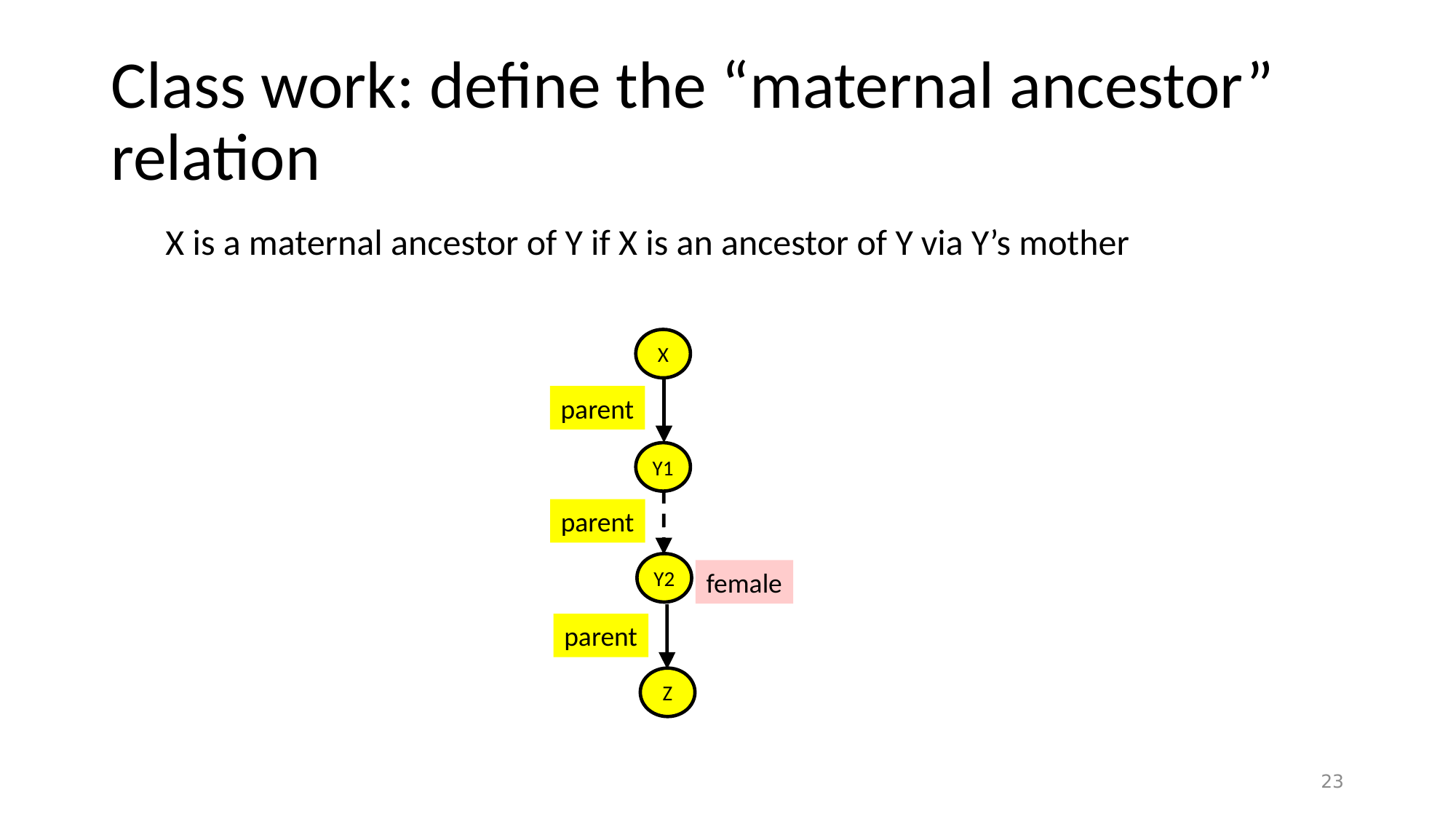

# Class work: define the “maternal ancestor” relation
X is a maternal ancestor of Y if X is an ancestor of Y via Y’s mother
X

parent
Y1

parent
Y2
female

parent
Z
23